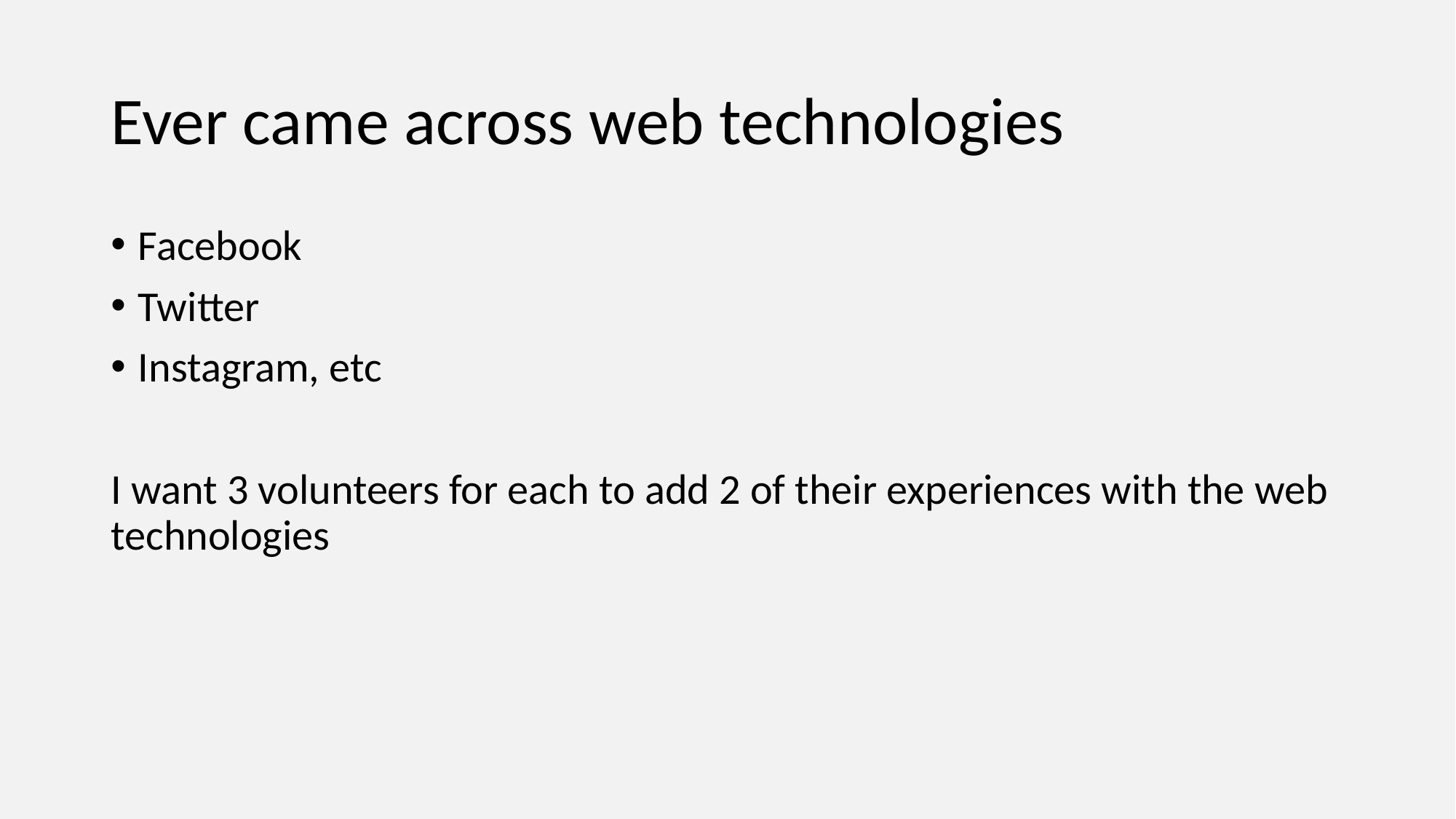

# Ever came across web technologies
Facebook
Twitter
Instagram, etc

I want 3 volunteers for each to add 2 of their experiences with the web technologies